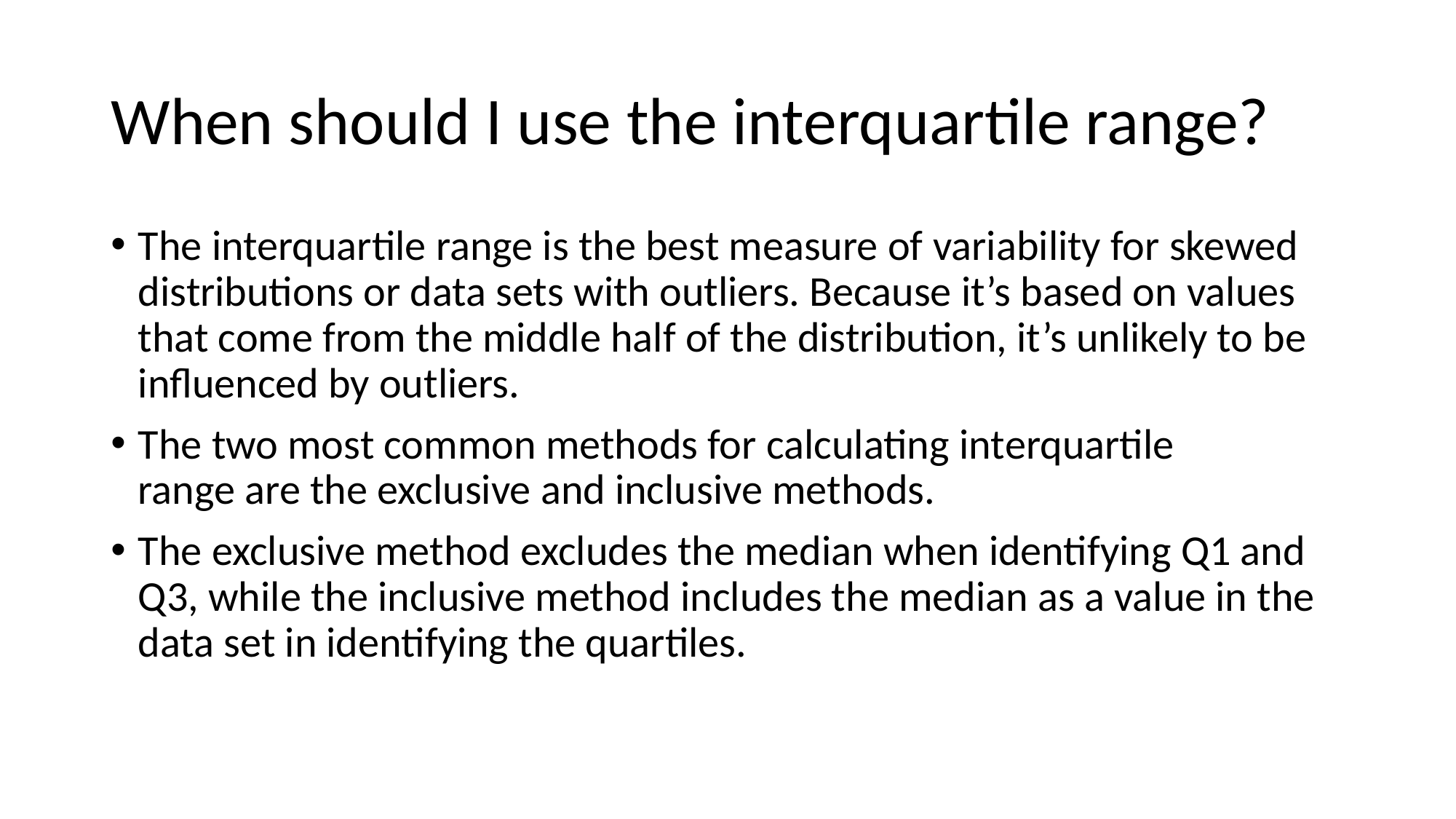

# When should I use the interquartile range?
The interquartile range is the best measure of variability for skewed distributions or data sets with outliers. Because it’s based on values that come from the middle half of the distribution, it’s unlikely to be influenced by outliers.
The two most common methods for calculating interquartile range are the exclusive and inclusive methods.
The exclusive method excludes the median when identifying Q1 and Q3, while the inclusive method includes the median as a value in the data set in identifying the quartiles.